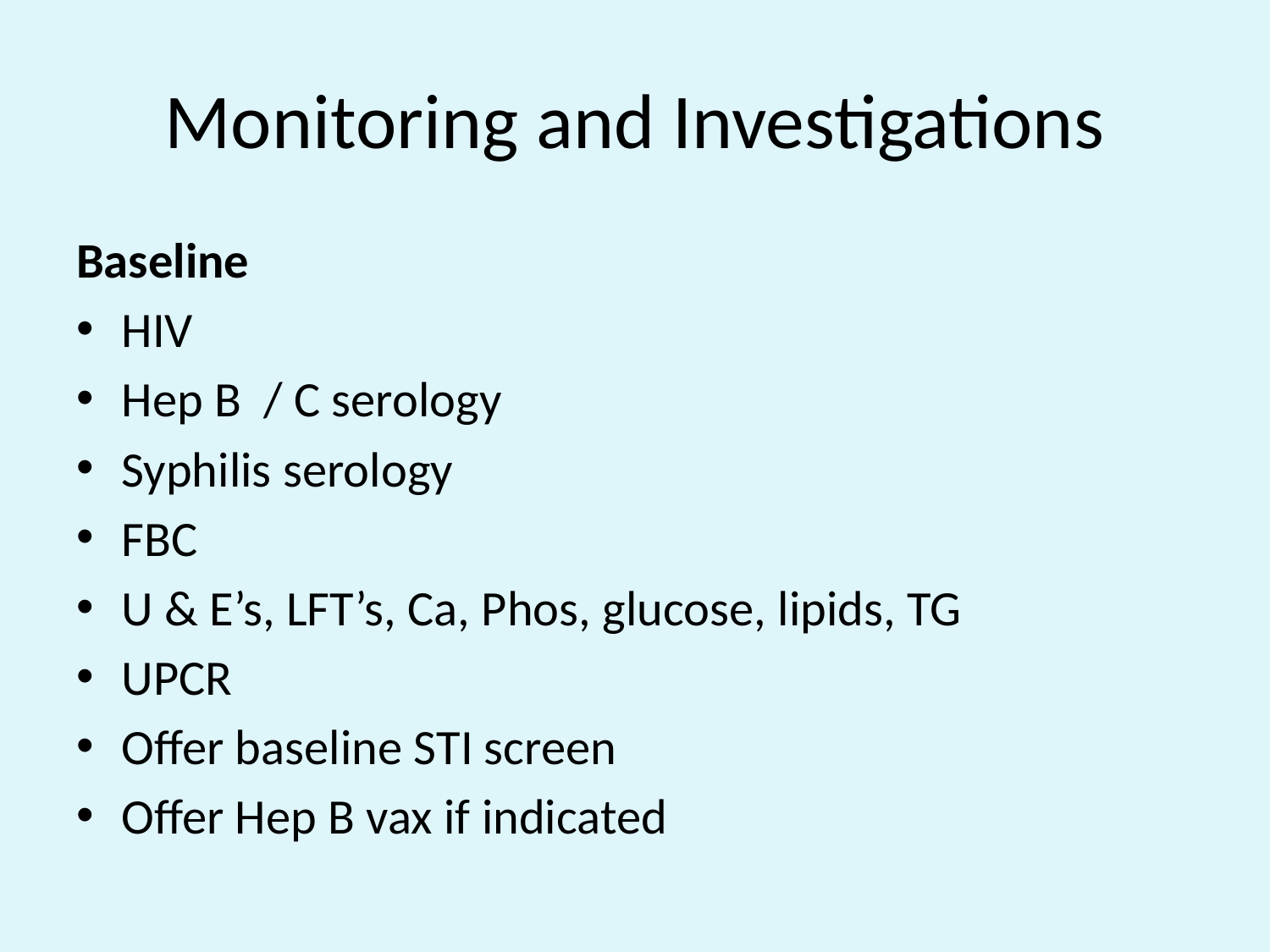

# Monitoring and Investigations
Baseline
HIV
Hep B  / C serology
Syphilis serology
FBC
U & E’s, LFT’s, Ca, Phos, glucose, lipids, TG
UPCR
Offer baseline STI screen
Offer Hep B vax if indicated